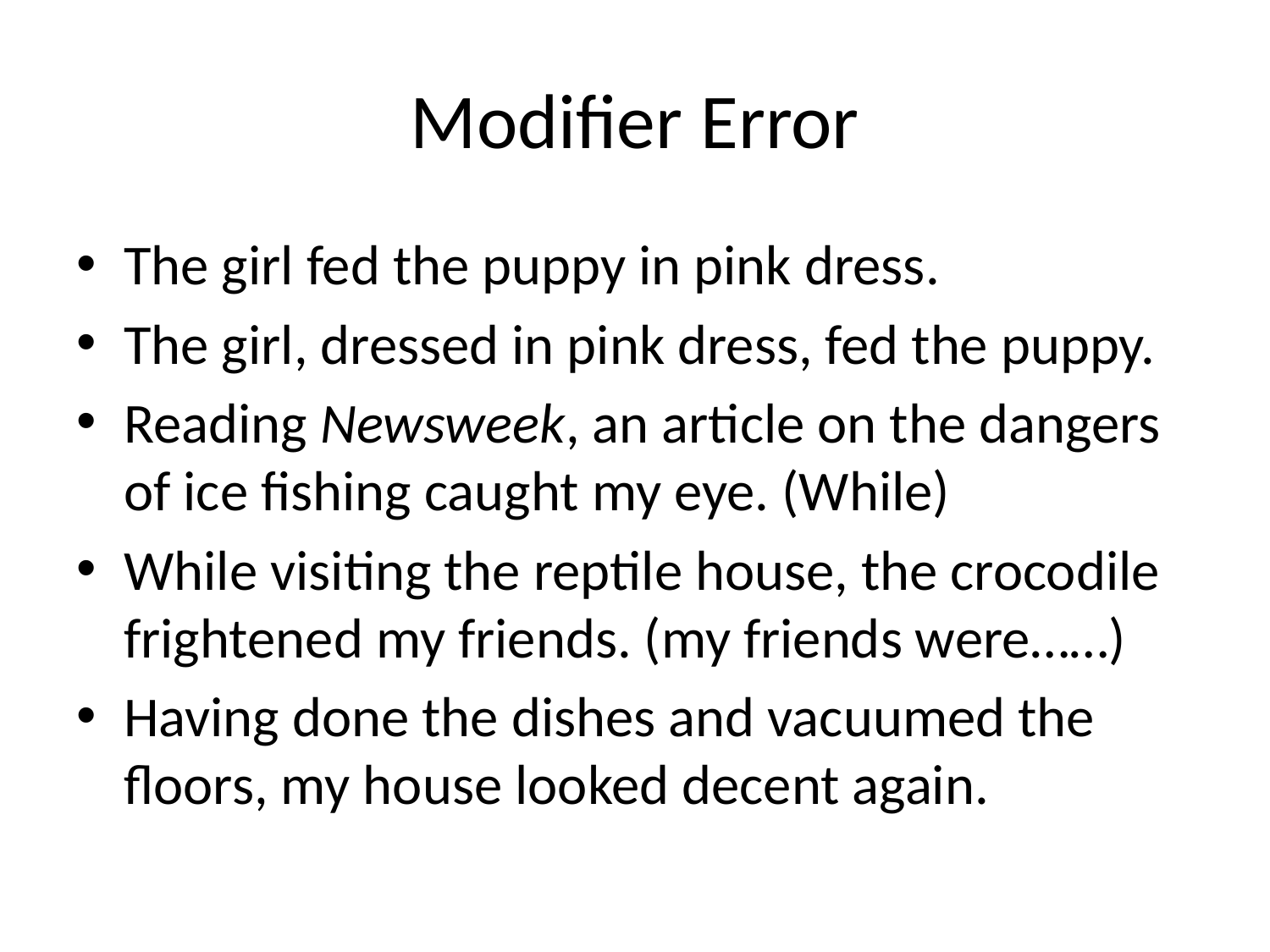

# Modifier Error
The girl fed the puppy in pink dress.
The girl, dressed in pink dress, fed the puppy.
Reading Newsweek, an article on the dangers of ice fishing caught my eye. (While)
While visiting the reptile house, the crocodile frightened my friends. (my friends were……)
Having done the dishes and vacuumed the floors, my house looked decent again.